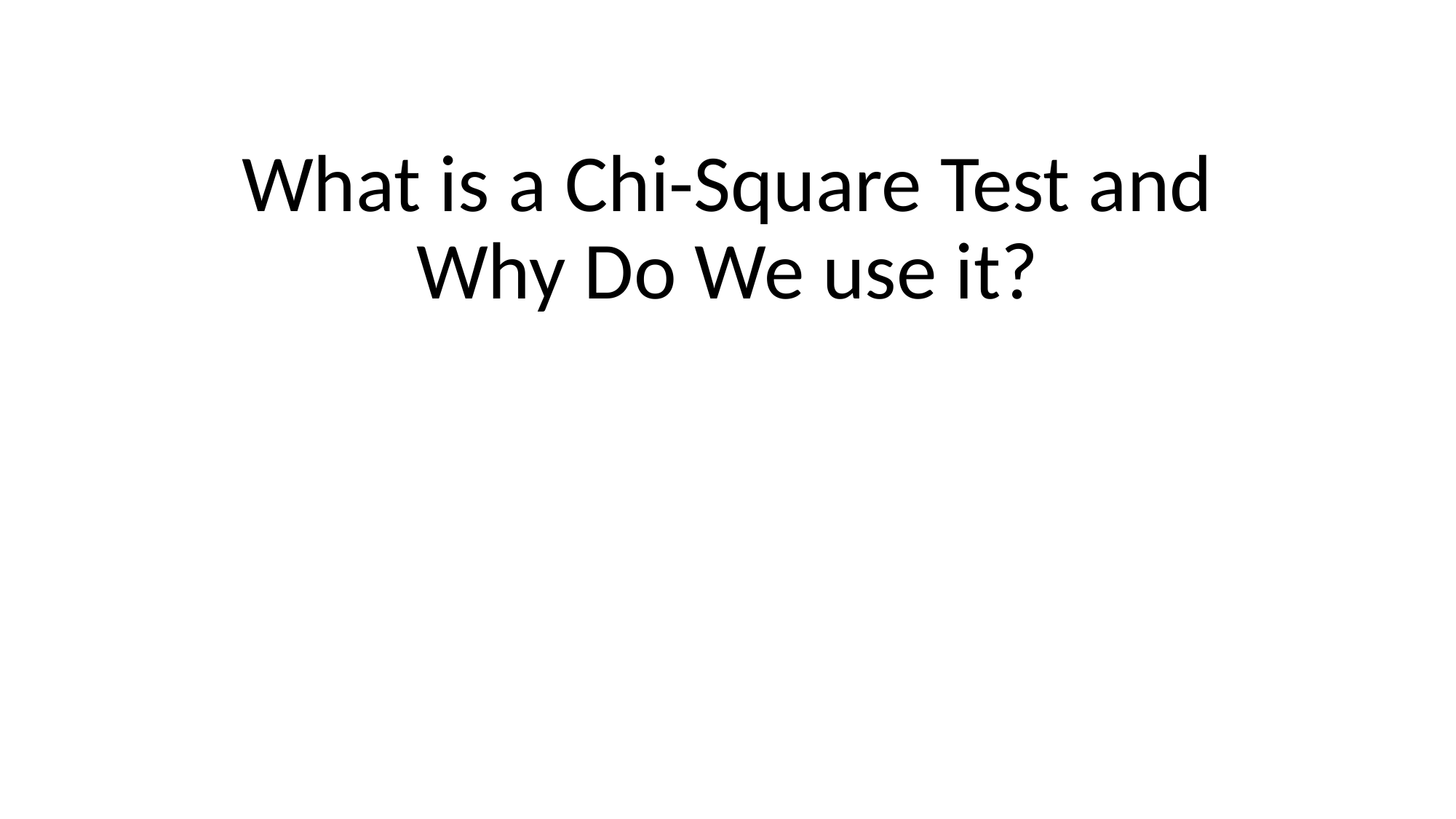

# What is a Chi-Square Test and Why Do We use it?